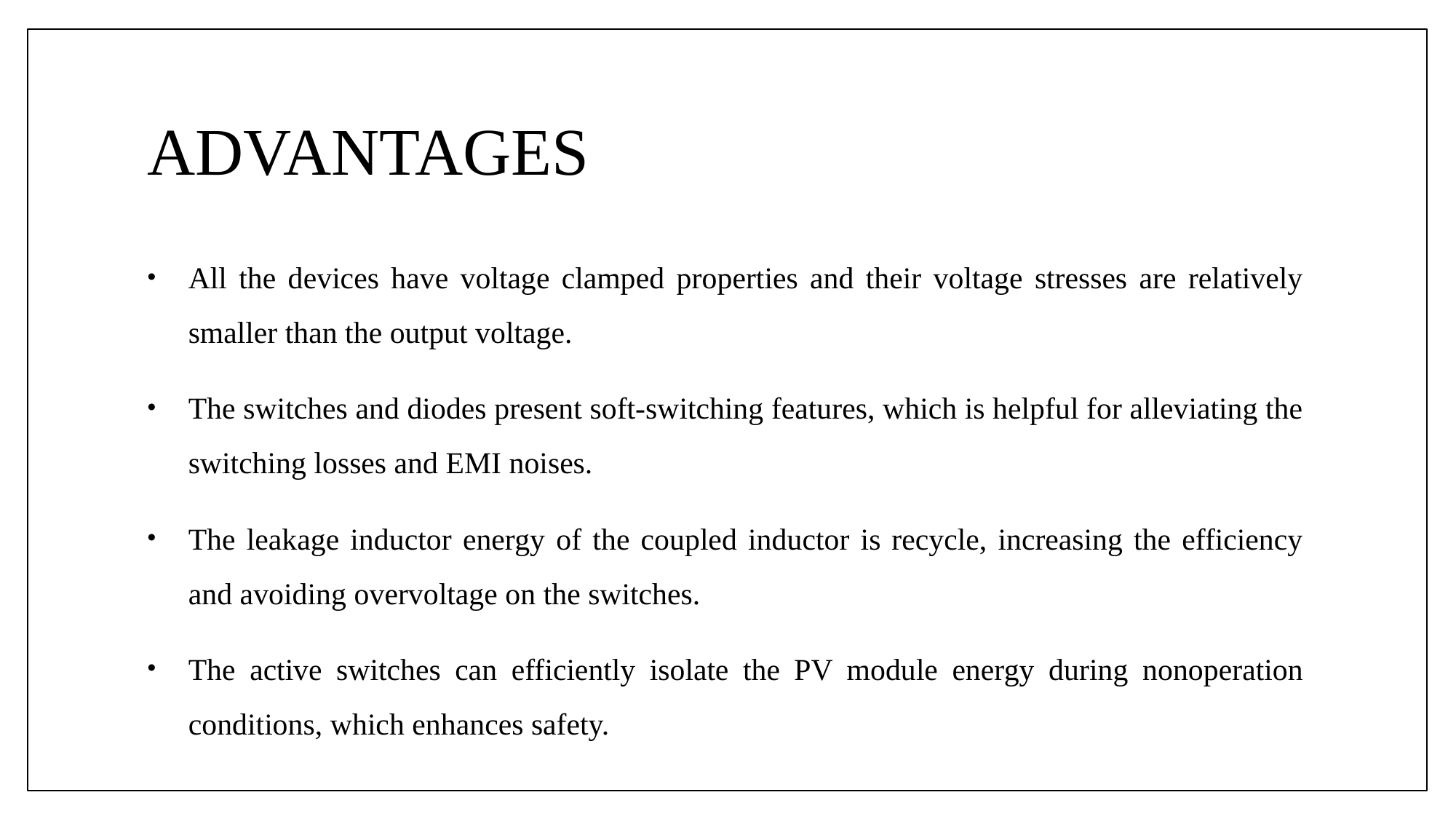

# ADVANTAGES
All the devices have voltage clamped properties and their voltage stresses are relatively smaller than the output voltage.
The switches and diodes present soft-switching features, which is helpful for alleviating the switching losses and EMI noises.
The leakage inductor energy of the coupled inductor is recycle, increasing the efficiency and avoiding overvoltage on the switches.
The active switches can efficiently isolate the PV module energy during nonoperation conditions, which enhances safety.